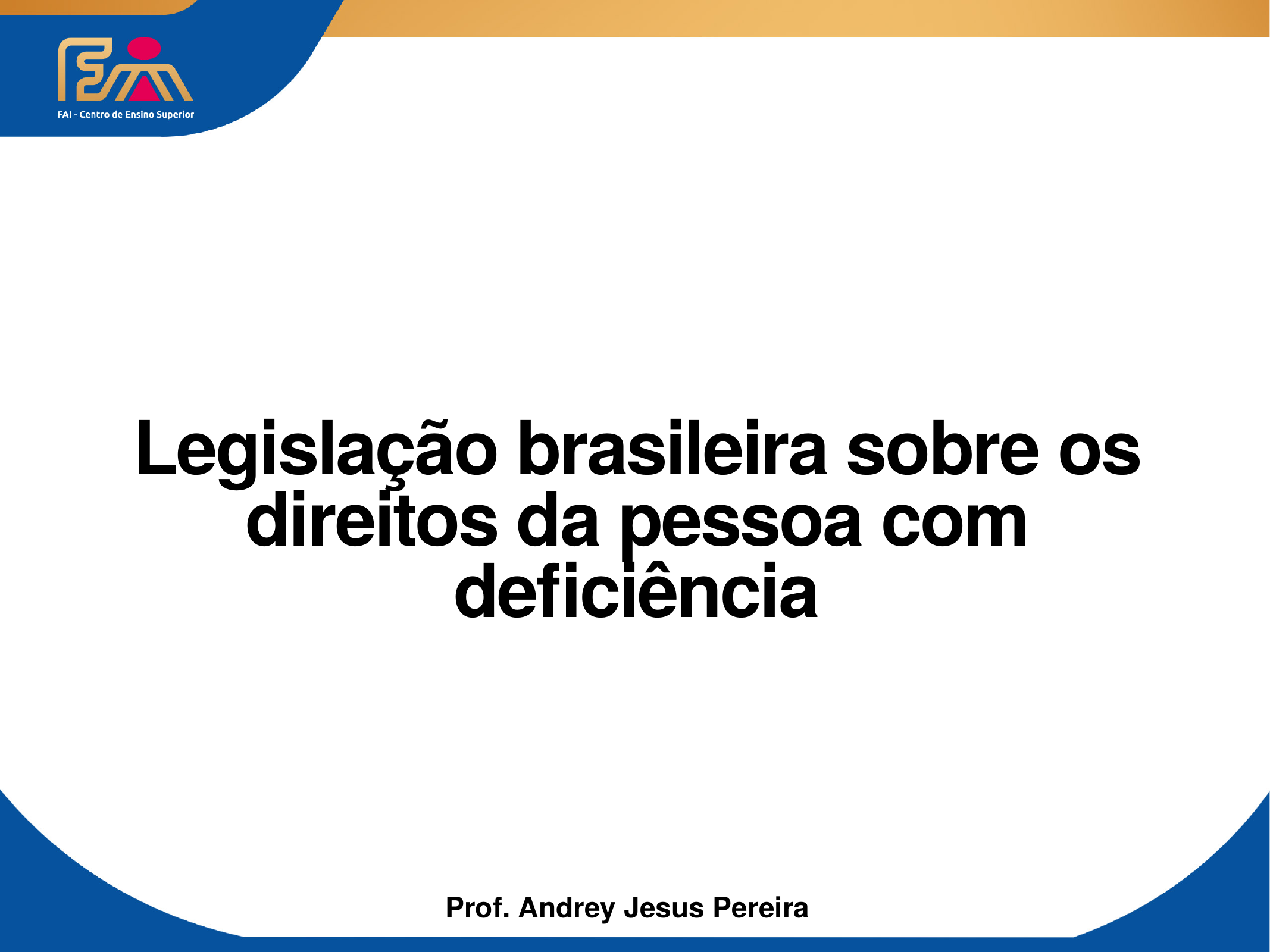

# Legislação brasileira sobre os direitos da pessoa com deficiência
Prof. Andrey Jesus Pereira